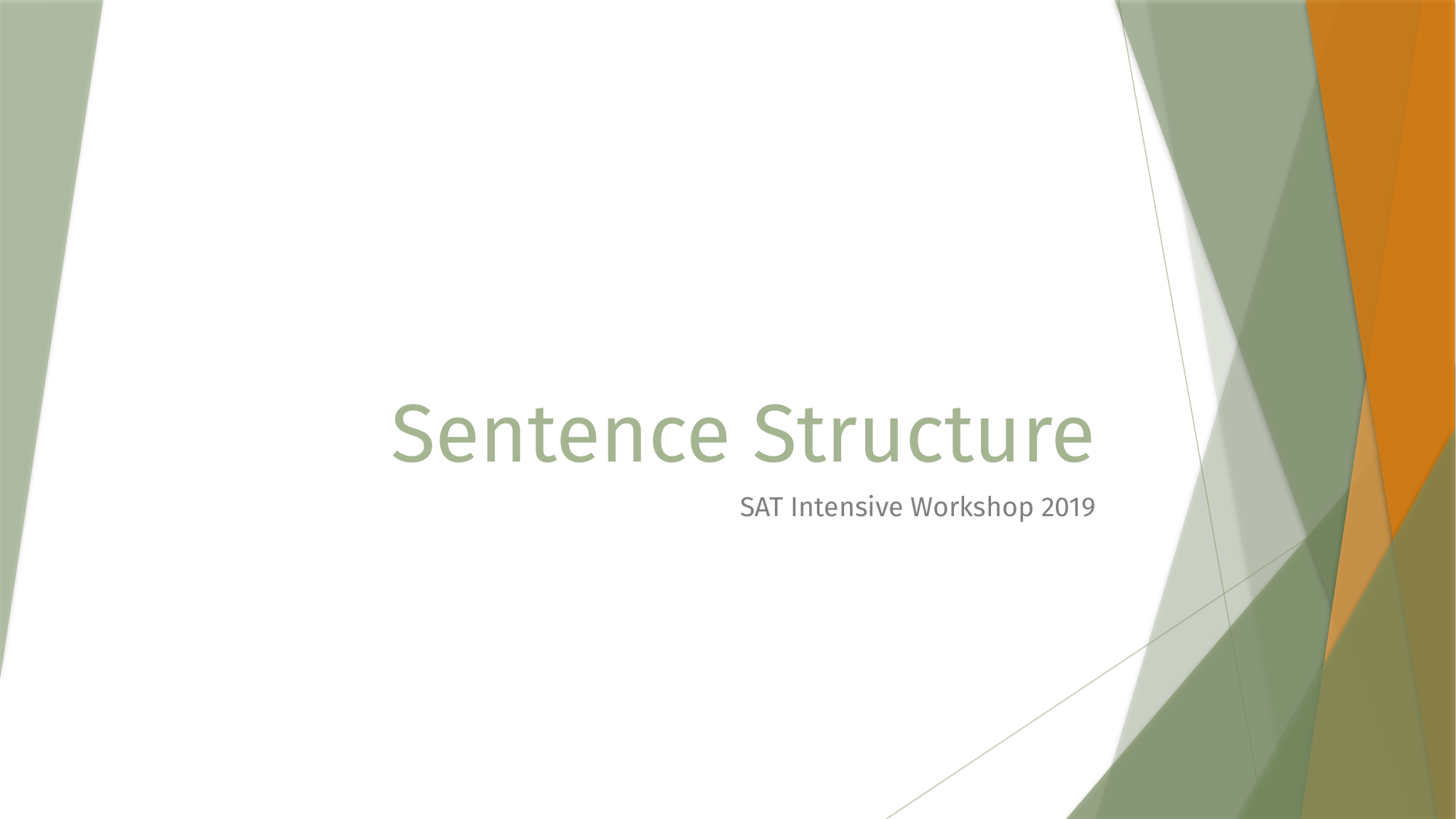

# Sentence Structure
SAT Intensive Workshop 2019